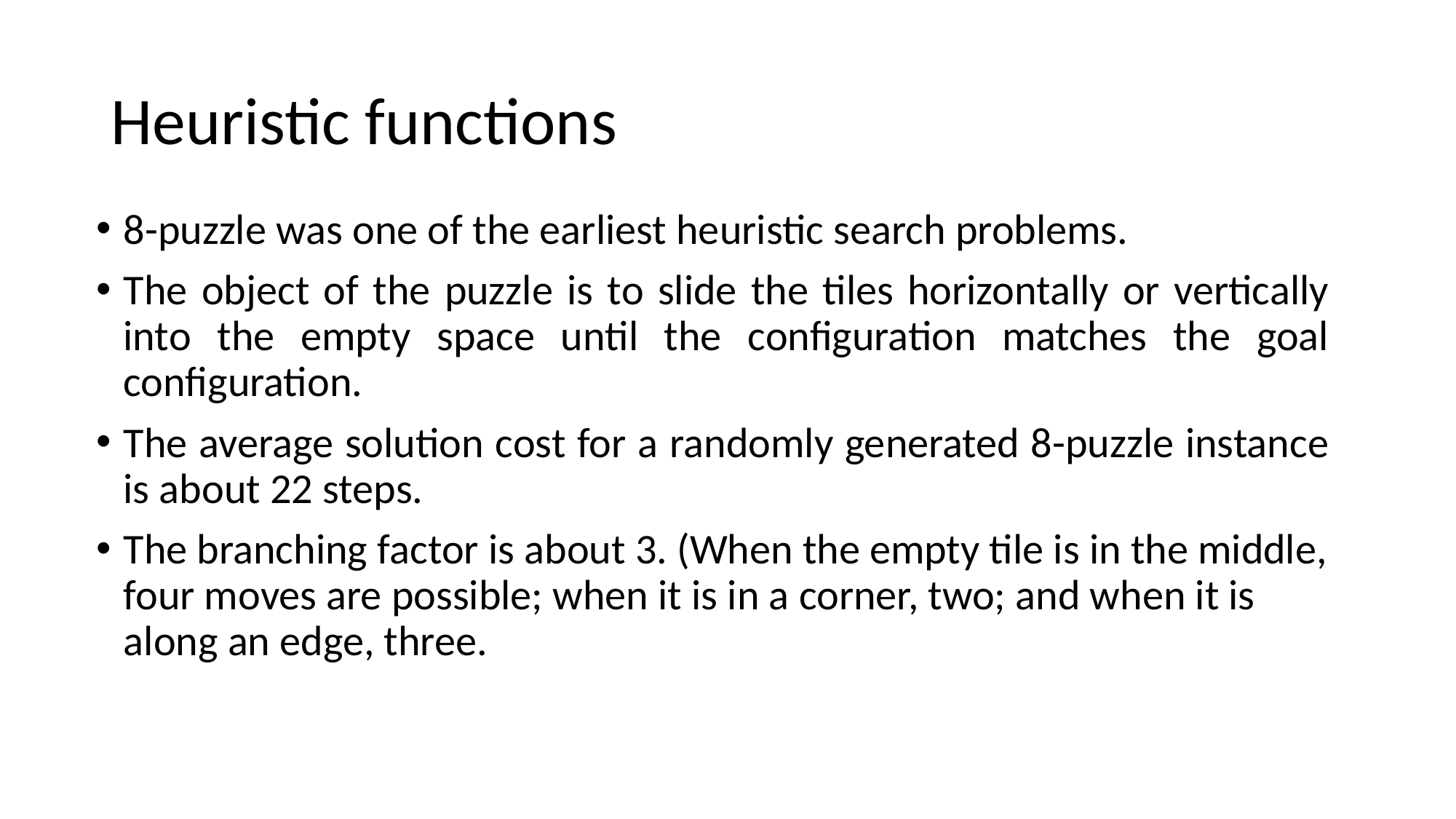

# Heuristic functions
8-puzzle was one of the earliest heuristic search problems.
The object of the puzzle is to slide the tiles horizontally or vertically into the empty space until the configuration matches the goal configuration.
The average solution cost for a randomly generated 8-puzzle instance is about 22 steps.
The branching factor is about 3. (When the empty tile is in the middle, four moves are possible; when it is in a corner, two; and when it is along an edge, three.